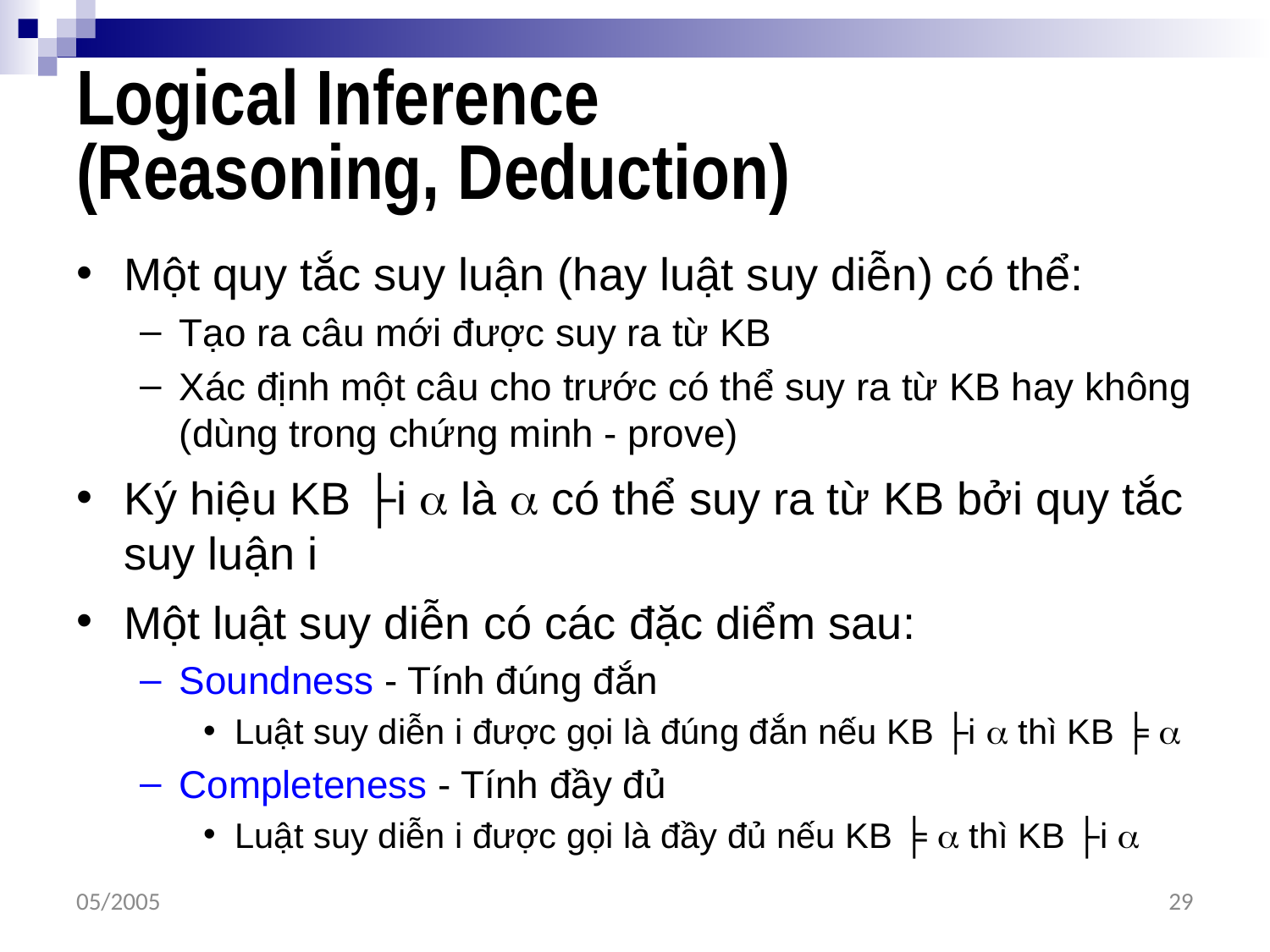

# Logical Inference (Reasoning, Deduction)
Một quy tắc suy luận (hay luật suy diễn) có thể:
Tạo ra câu mới được suy ra từ KB
Xác định một câu cho trước có thể suy ra từ KB hay không (dùng trong chứng minh - prove)
Ký hiệu KB ├i α là α có thể suy ra từ KB bởi quy tắc suy luận i
Một luật suy diễn có các đặc diểm sau:
Soundness - Tính đúng đắn
Luật suy diễn i được gọi là đúng đắn nếu KB ├i α thì KB ╞ α
Completeness - Tính đầy đủ
Luật suy diễn i được gọi là đầy đủ nếu KB ╞ α thì KB ├i α
05/2005
29